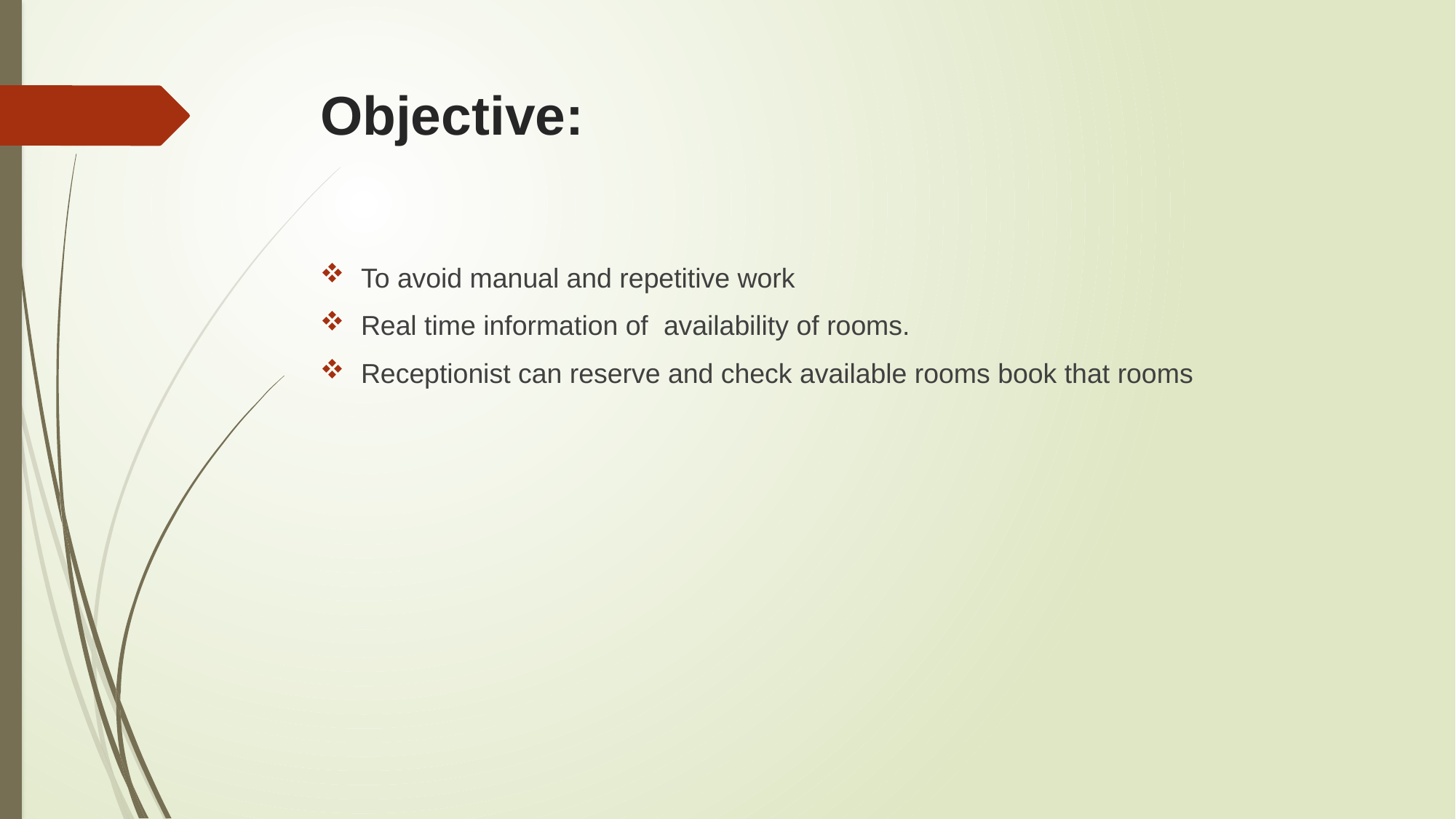

# Objective:
To avoid manual and repetitive work
Real time information of  availability of rooms.
Receptionist can reserve and check available rooms book that rooms